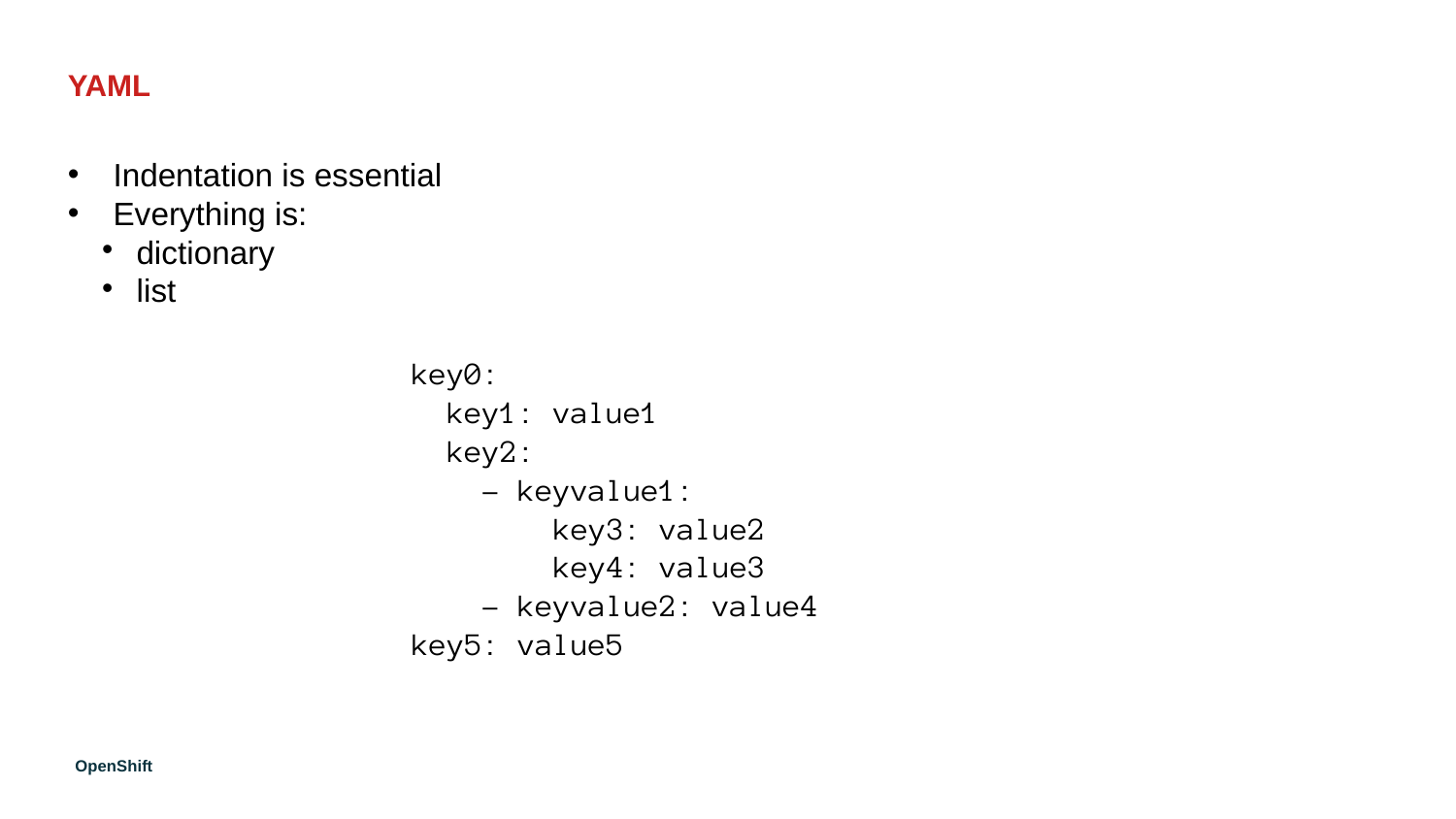

YAML

Indentation is essential
Everything is:
dictionary
list

key0:
  key1: value1
  key2:
    - keyvalue1:
        key3: value2
        key4: value3
    - keyvalue2: value4
key5: value5

OpenShift